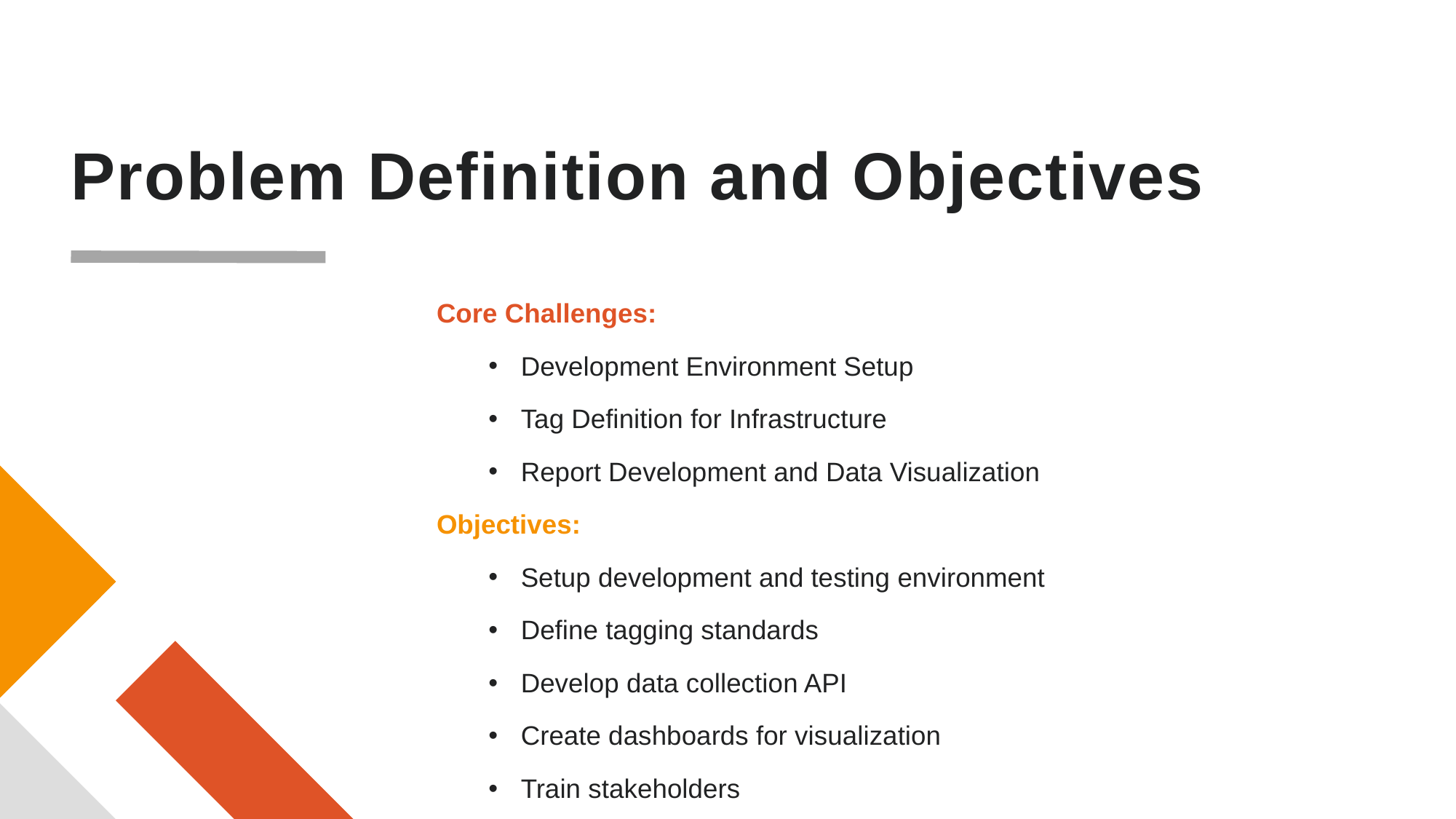

# Problem Definition and Objectives
Core Challenges:
Development Environment Setup
Tag Definition for Infrastructure
Report Development and Data Visualization
Objectives:
Setup development and testing environment
Define tagging standards
Develop data collection API
Create dashboards for visualization
Train stakeholders